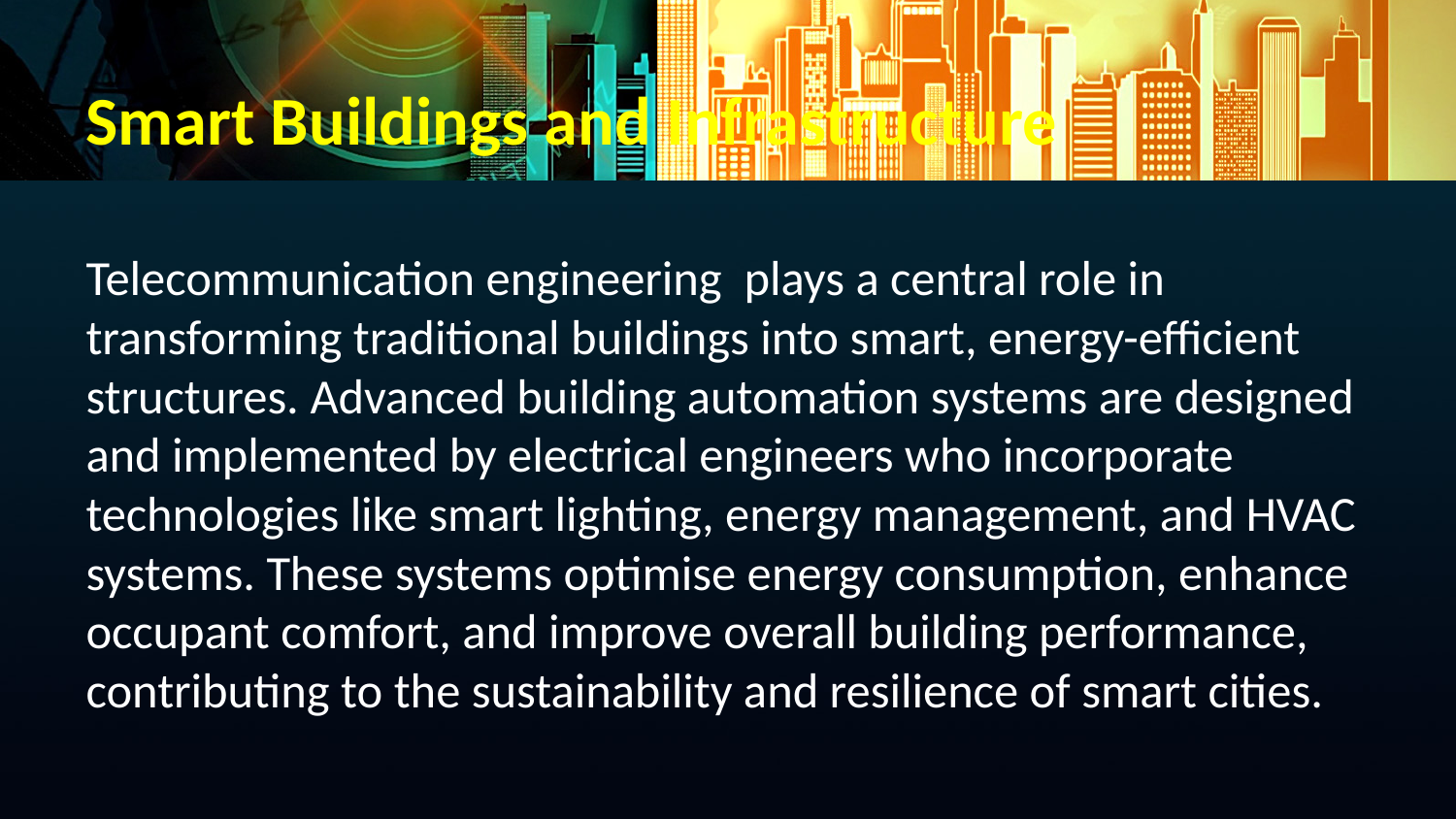

# Smart Buildings and Infrastructure
Telecommunication engineering  plays a central role in transforming traditional buildings into smart, energy-efficient structures. Advanced building automation systems are designed and implemented by electrical engineers who incorporate technologies like smart lighting, energy management, and HVAC systems. These systems optimise energy consumption, enhance occupant comfort, and improve overall building performance, contributing to the sustainability and resilience of smart cities.